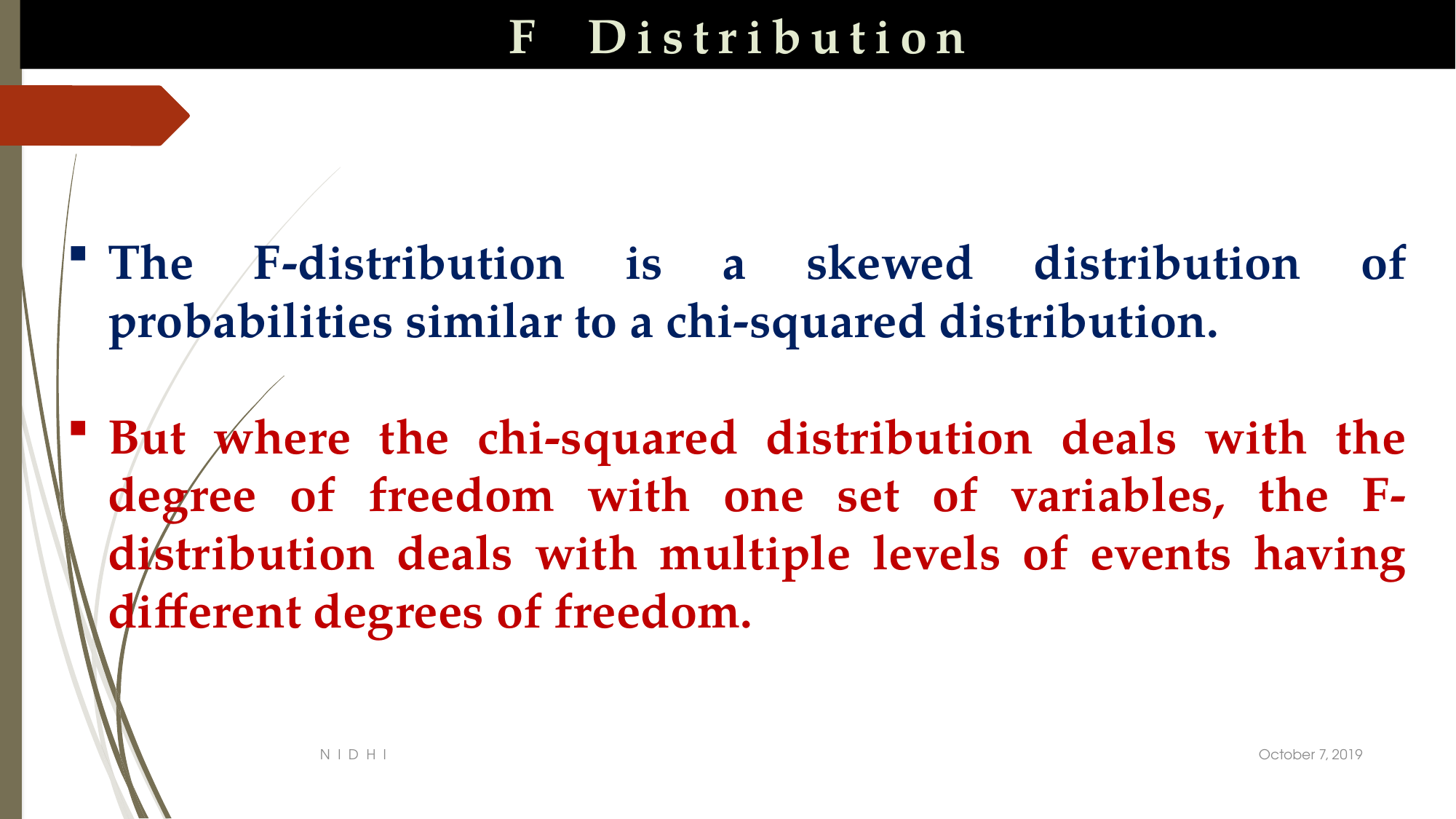

F  Distribution
The F-distribution is a skewed distribution of probabilities similar to a chi-squared distribution.

But where the chi-squared distribution deals with the degree of freedom with one set of variables, the F-distribution deals with multiple levels of events having different degrees of freedom.
October 7, 2019
N  I  D  H  I